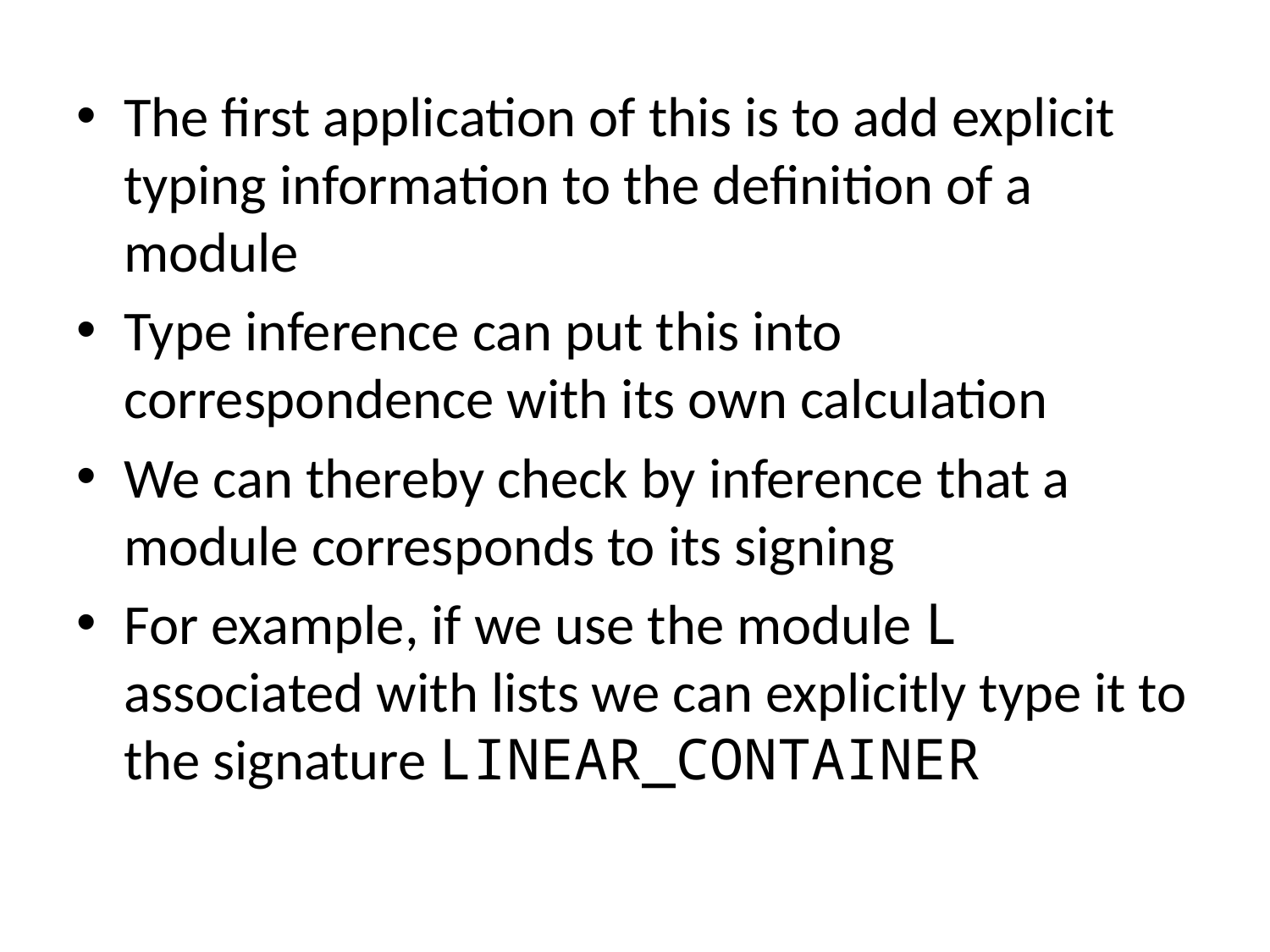

The first application of this is to add explicit typing information to the definition of a module
Type inference can put this into correspondence with its own calculation
We can thereby check by inference that a module corresponds to its signing
For example, if we use the module L associated with lists we can explicitly type it to the signature LINEAR_CONTAINER